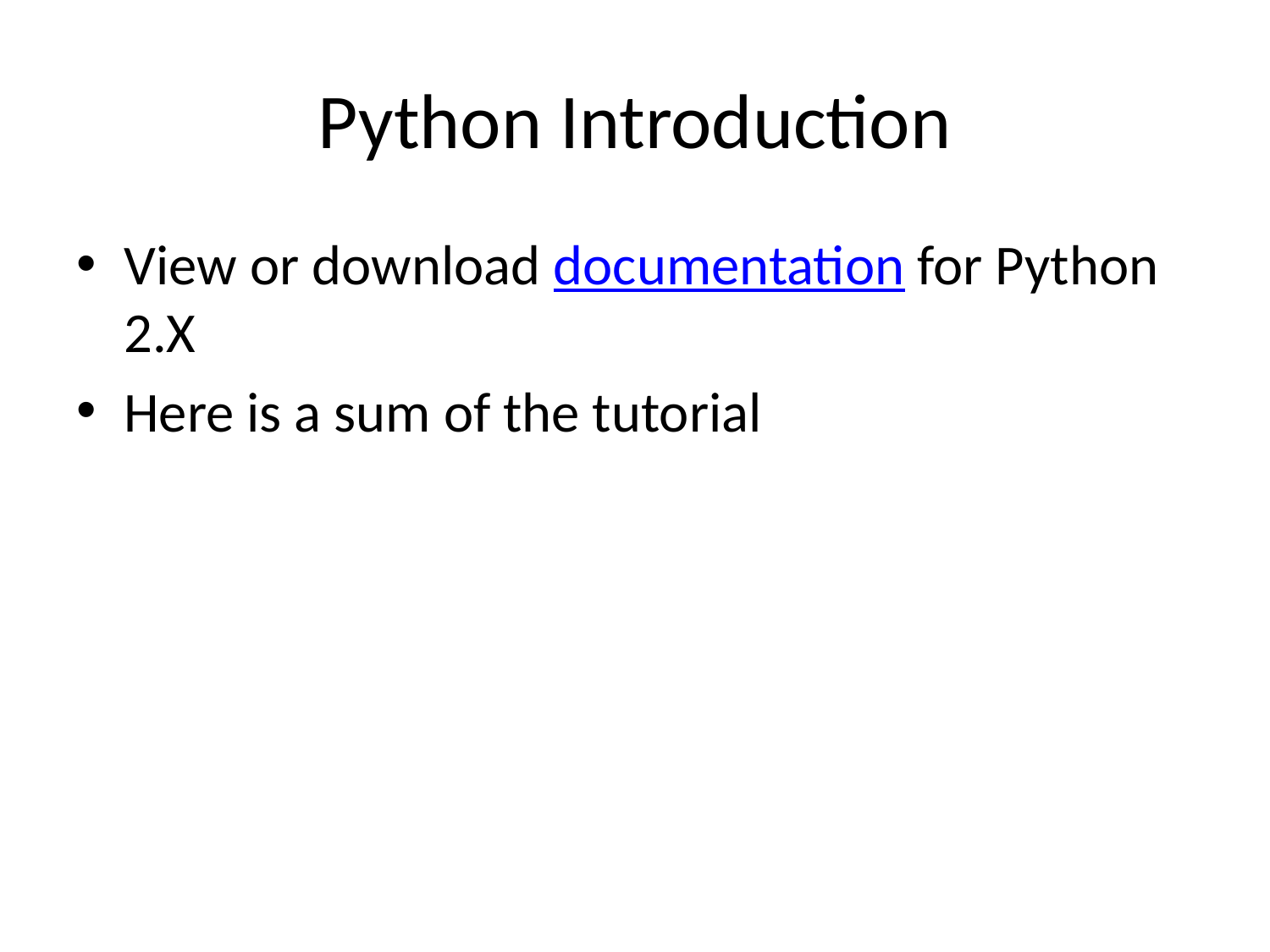

# Python Introduction
View or download documentation for Python 2.X
Here is a sum of the tutorial